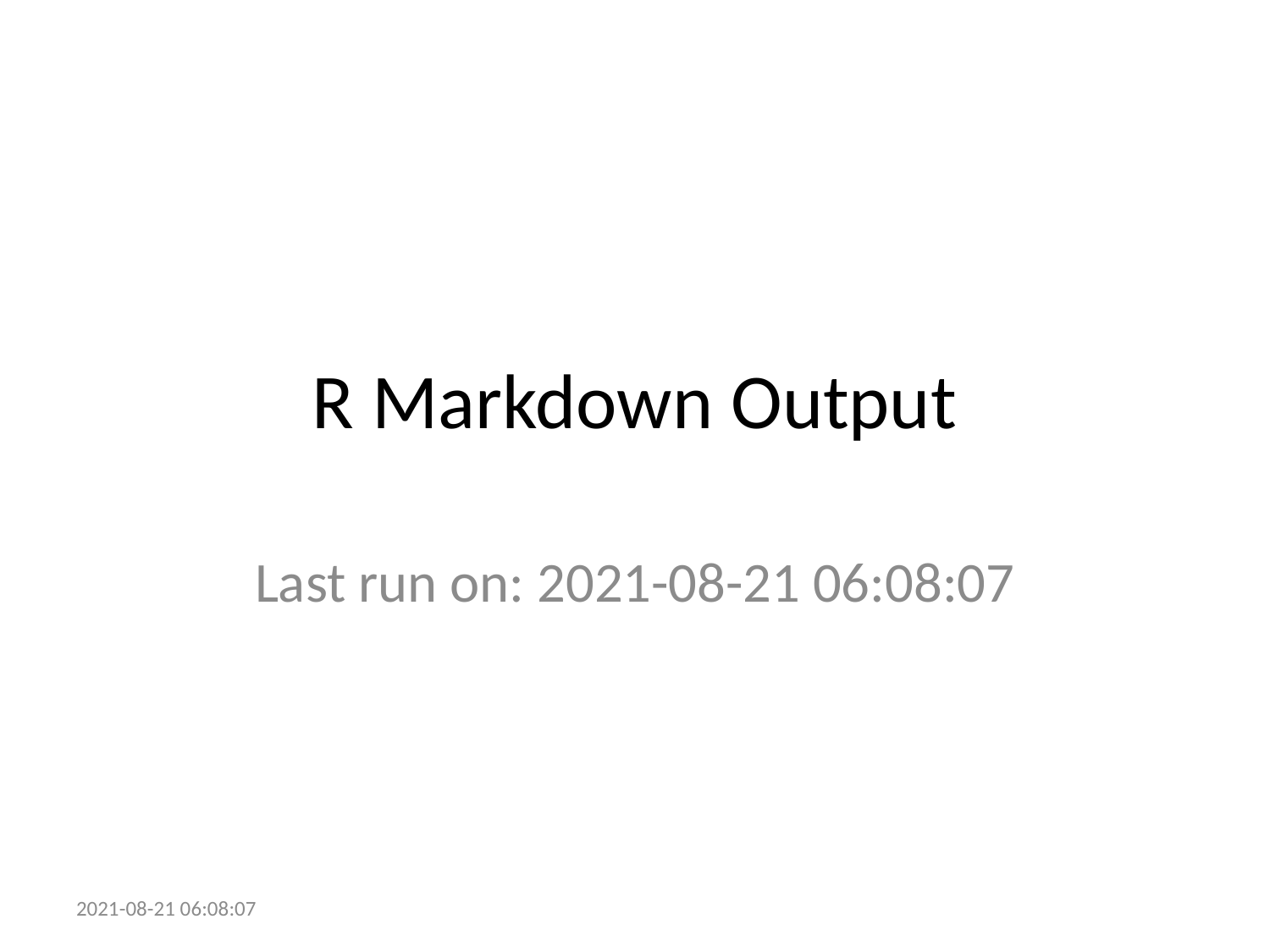

# R Markdown Output
Last run on: 2021-08-21 06:08:07
2021-08-21 06:08:07